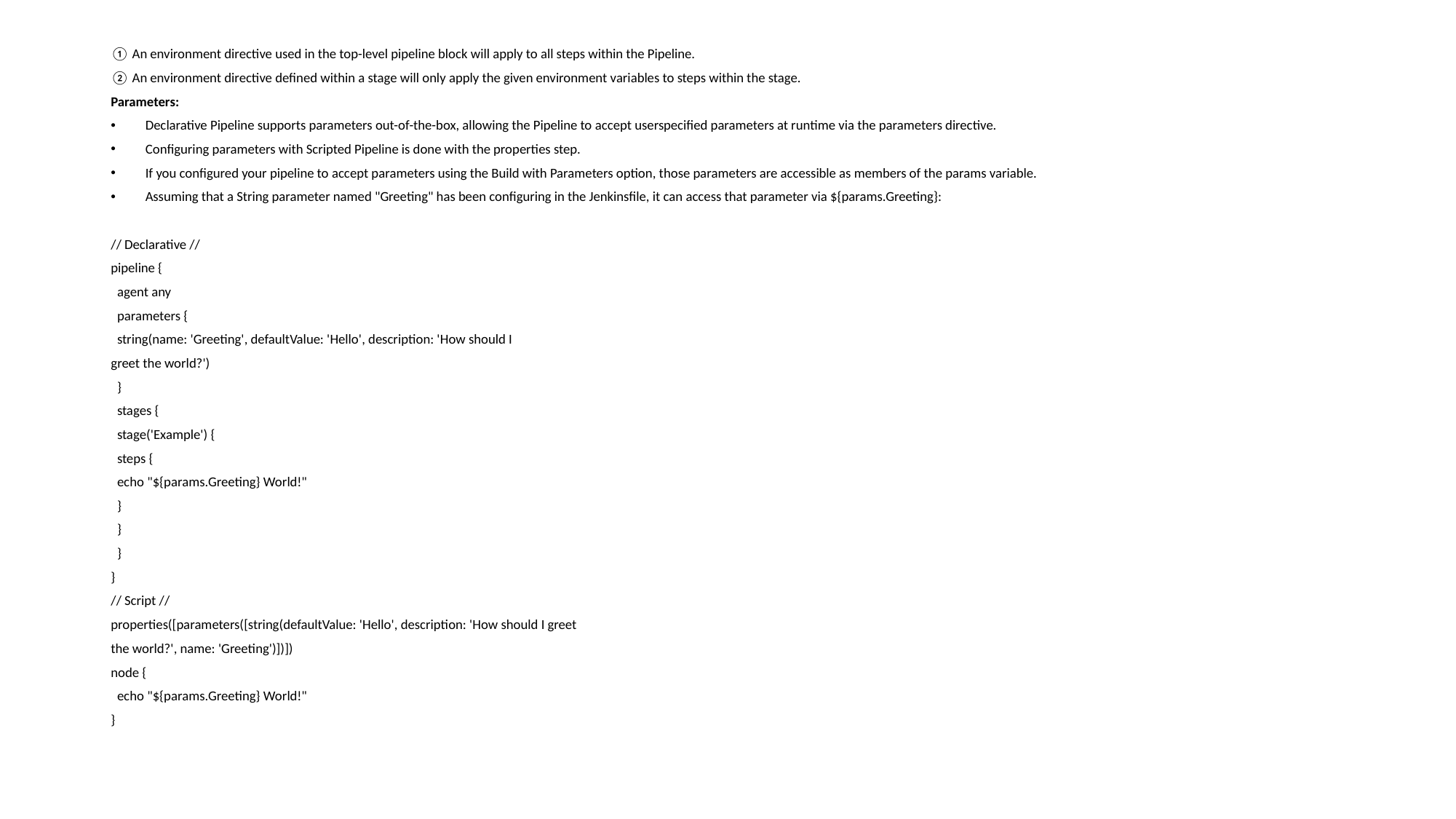

① An environment directive used in the top-level pipeline block will apply to all steps within the Pipeline.
② An environment directive defined within a stage will only apply the given environment variables to steps within the stage.
Parameters:
Declarative Pipeline supports parameters out-of-the-box, allowing the Pipeline to accept userspecified parameters at runtime via the parameters directive.
Configuring parameters with Scripted Pipeline is done with the properties step.
If you configured your pipeline to accept parameters using the Build with Parameters option, those parameters are accessible as members of the params variable.
Assuming that a String parameter named "Greeting" has been configuring in the Jenkinsfile, it can access that parameter via ${params.Greeting}:

// Declarative //
pipeline {
  agent any
  parameters {
  string(name: 'Greeting', defaultValue: 'Hello', description: 'How should I
greet the world?')
  }
  stages {
  stage('Example') {
  steps {
  echo "${params.Greeting} World!"
  }
  }
  }
}
// Script //
properties([parameters([string(defaultValue: 'Hello', description: 'How should I greet
the world?', name: 'Greeting')])])
node {
  echo "${params.Greeting} World!"
}